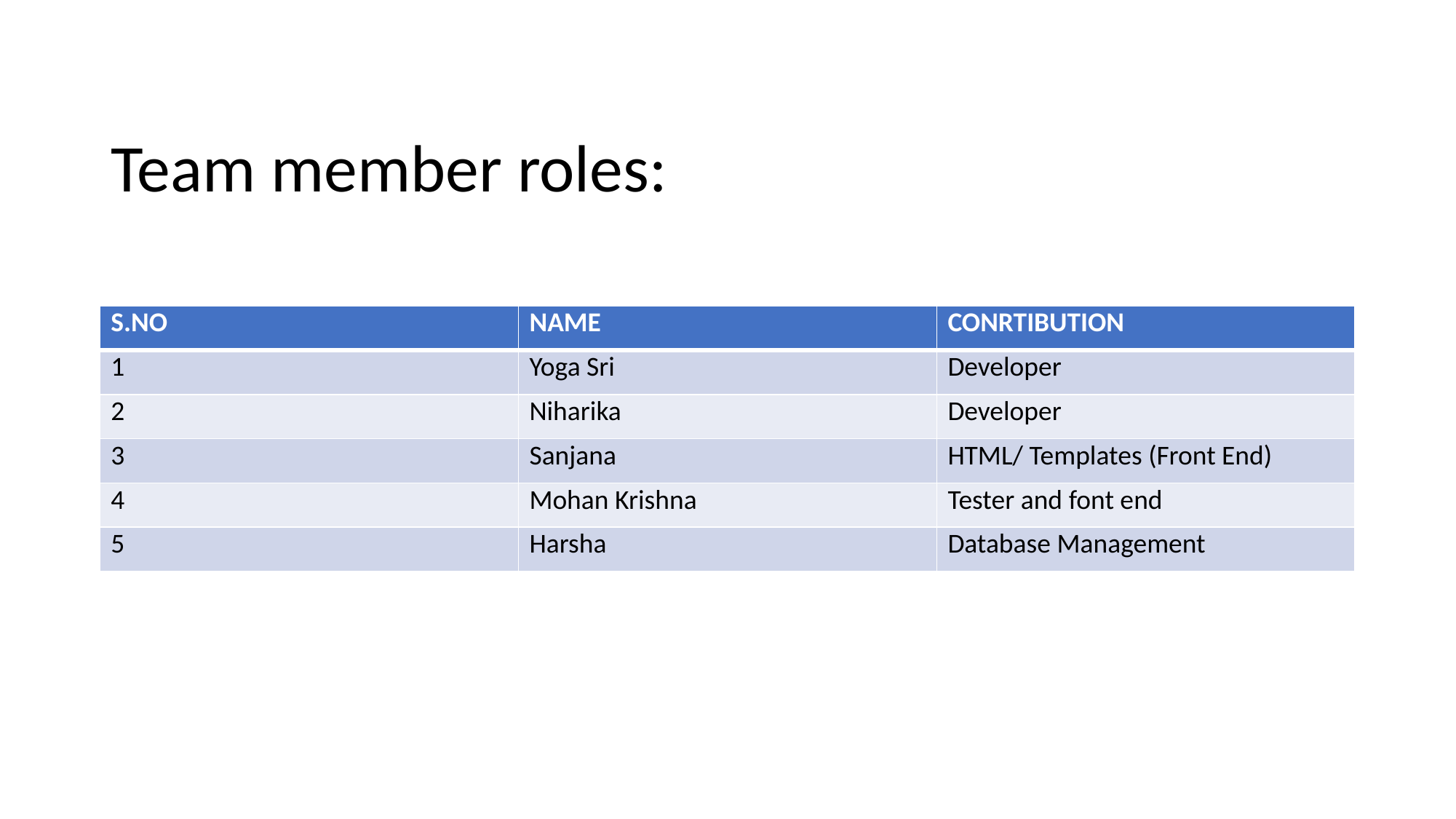

# Team member roles:
| S.NO | NAME | CONRTIBUTION |
| --- | --- | --- |
| 1 | Yoga Sri | Developer |
| 2 | Niharika | Developer |
| 3 | Sanjana | HTML/ Templates (Front End) |
| 4 | Mohan Krishna | Tester and font end |
| 5 | Harsha | Database Management |